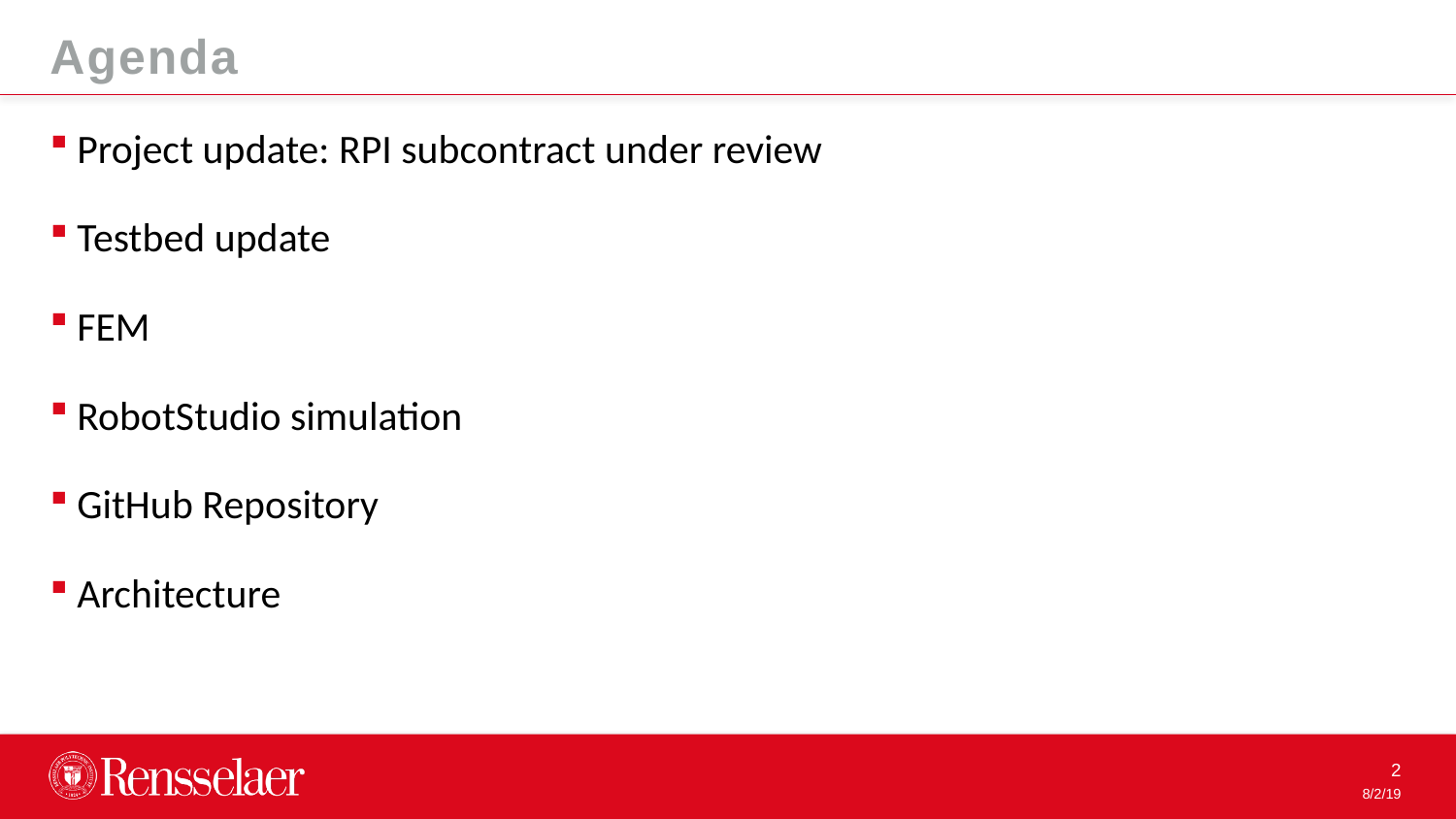

Agenda
Project update: RPI subcontract under review
Testbed update
FEM
RobotStudio simulation
GitHub Repository
Architecture